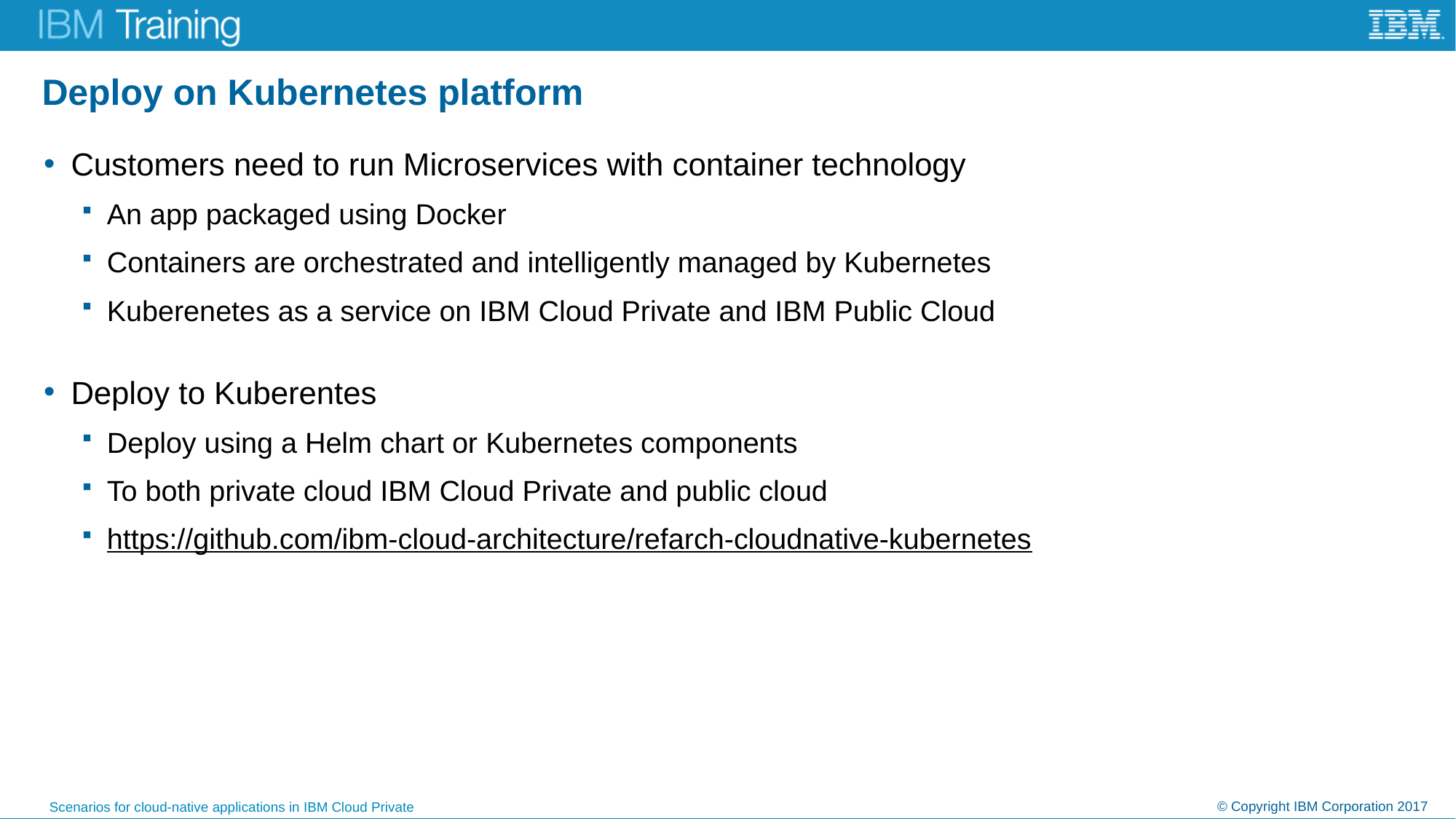

# Deploy on Kubernetes platform
Customers need to run Microservices with container technology
An app packaged using Docker
Containers are orchestrated and intelligently managed by Kubernetes
Kuberenetes as a service on IBM Cloud Private and IBM Public Cloud
Deploy to Kuberentes
Deploy using a Helm chart or Kubernetes components
To both private cloud IBM Cloud Private and public cloud
https://github.com/ibm-cloud-architecture/refarch-cloudnative-kubernetes

© Copyright IBM Corporation 2017